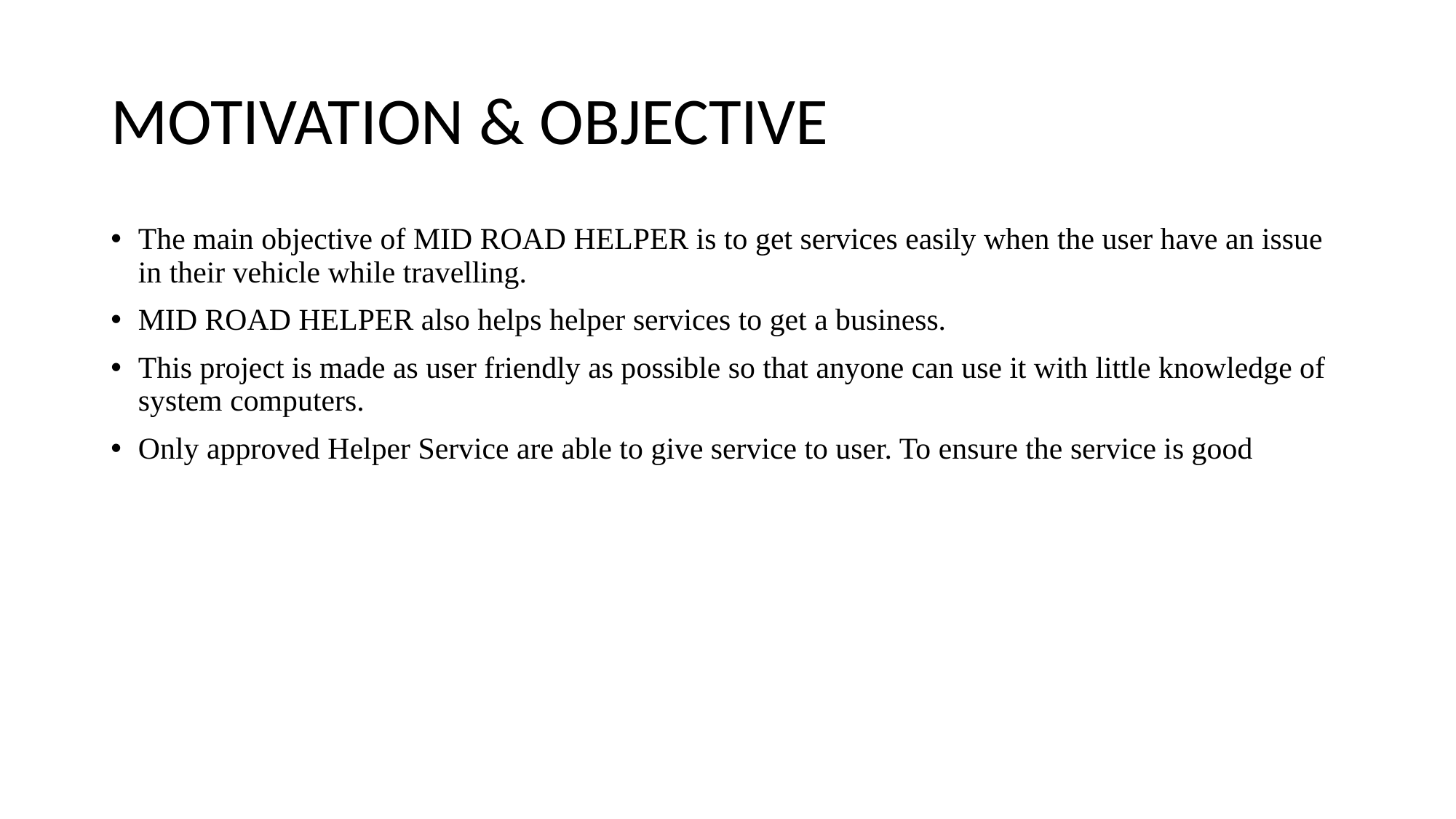

# MOTIVATION & OBJECTIVE
The main objective of MID ROAD HELPER is to get services easily when the user have an issue in their vehicle while travelling.
MID ROAD HELPER also helps helper services to get a business.
This project is made as user friendly as possible so that anyone can use it with little knowledge of system computers.
Only approved Helper Service are able to give service to user. To ensure the service is good